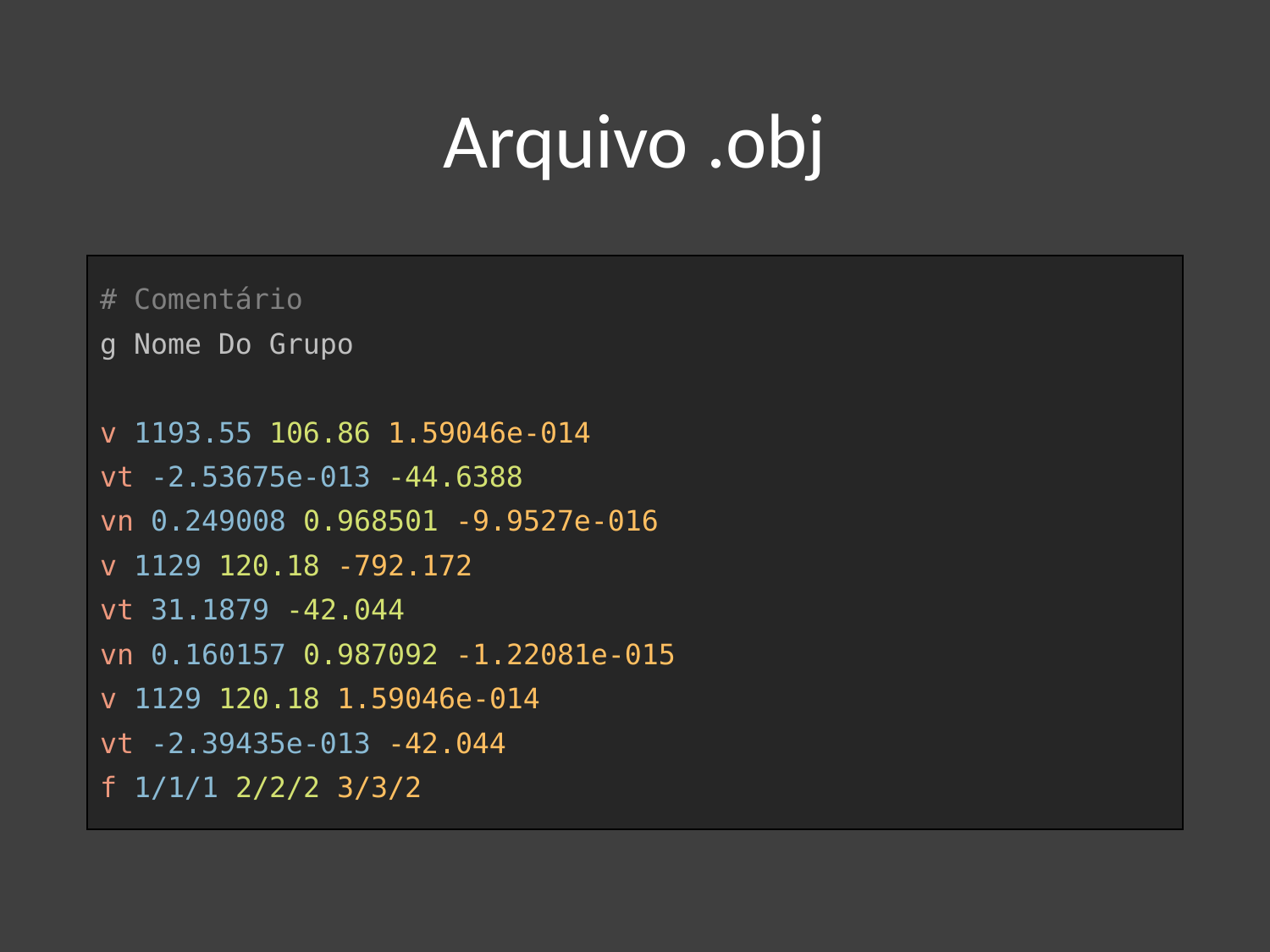

# Arquivo .obj
# Comentário
g Nome Do Grupo

v 1193.55 106.86 1.59046e-014
vt -2.53675e-013 -44.6388
vn 0.249008 0.968501 -9.9527e-016
v 1129 120.18 -792.172
vt 31.1879 -42.044
vn 0.160157 0.987092 -1.22081e-015
v 1129 120.18 1.59046e-014
vt -2.39435e-013 -42.044
f 1/1/1 2/2/2 3/3/2